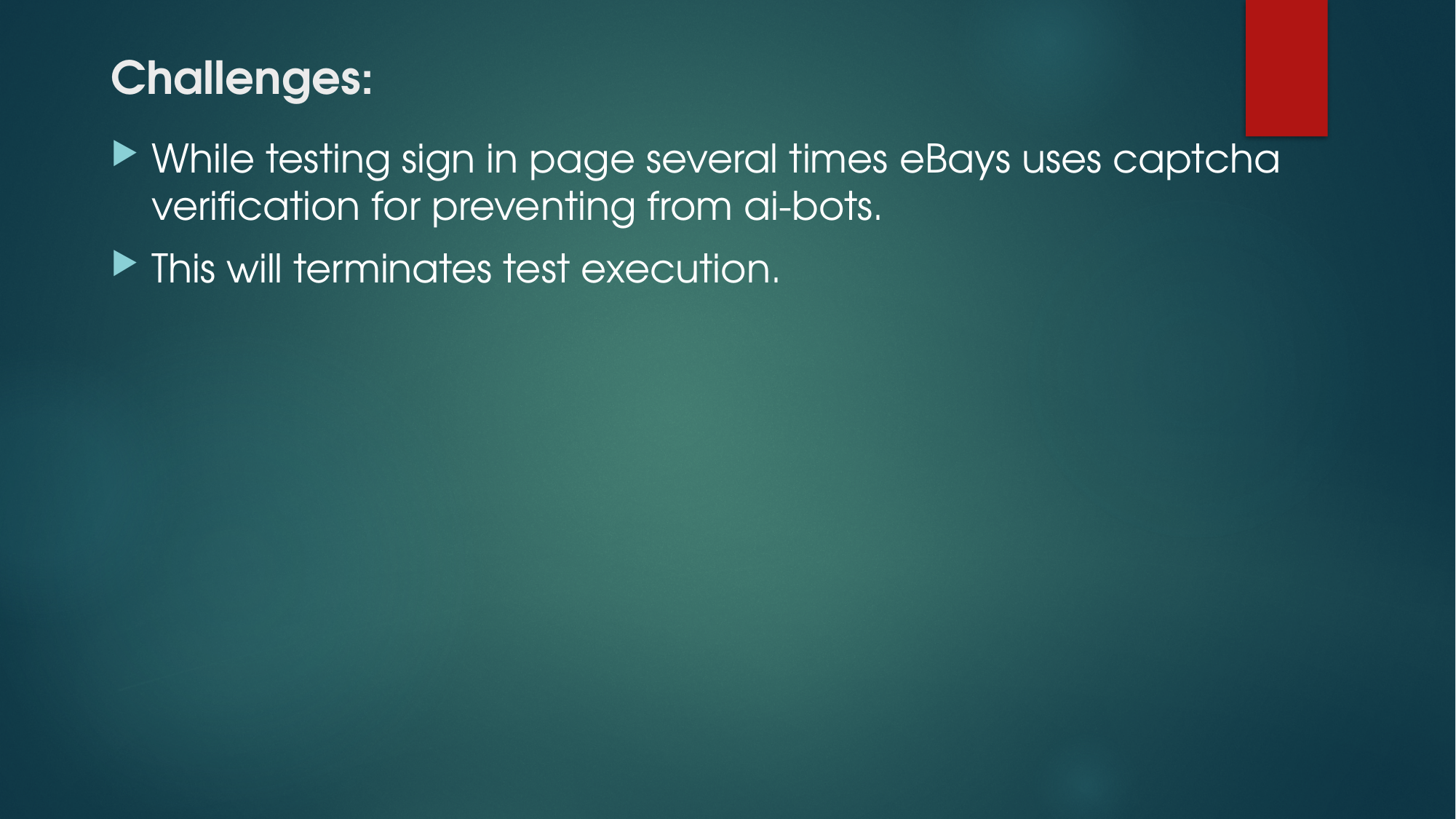

# Challenges:
While testing sign in page several times eBays uses captcha verification for preventing from ai-bots.
This will terminates test execution.